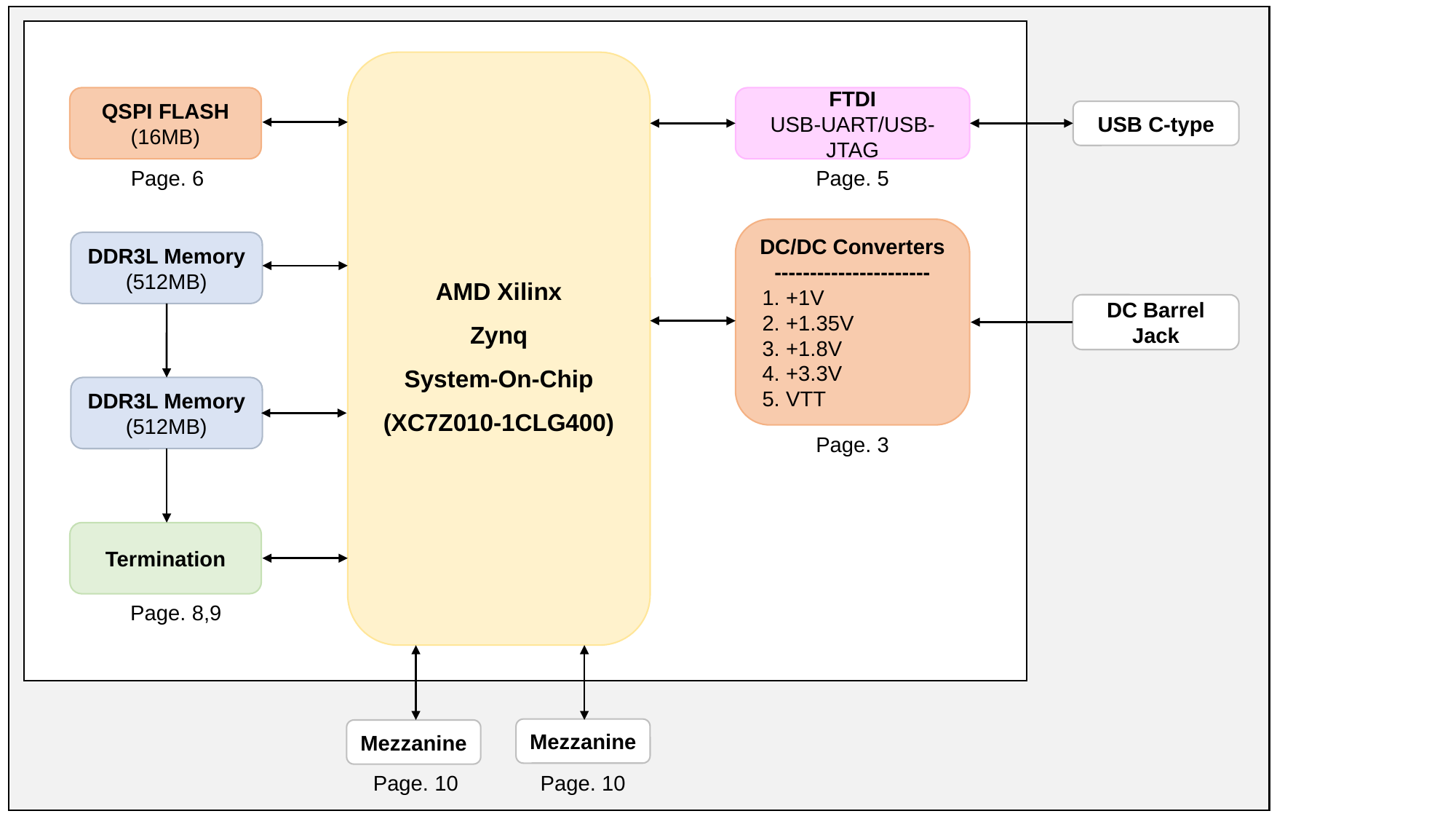

AMD Xilinx
Zynq
System-On-Chip
(XC7Z010-1CLG400)
QSPI FLASH
(16MB)
FTDI
USB-UART/USB-JTAG
USB C-type
Page. 6
Page. 5
DC/DC Converters
----------------------
 1. +1V
 2. +1.35V
 3. +1.8V
 4. +3.3V
 5. VTT
DDR3L Memory
(512MB)
DC Barrel Jack
DDR3L Memory
(512MB)
Page. 3
Termination
Page. 8,9
Mezzanine
Mezzanine
Page. 10
Page. 10